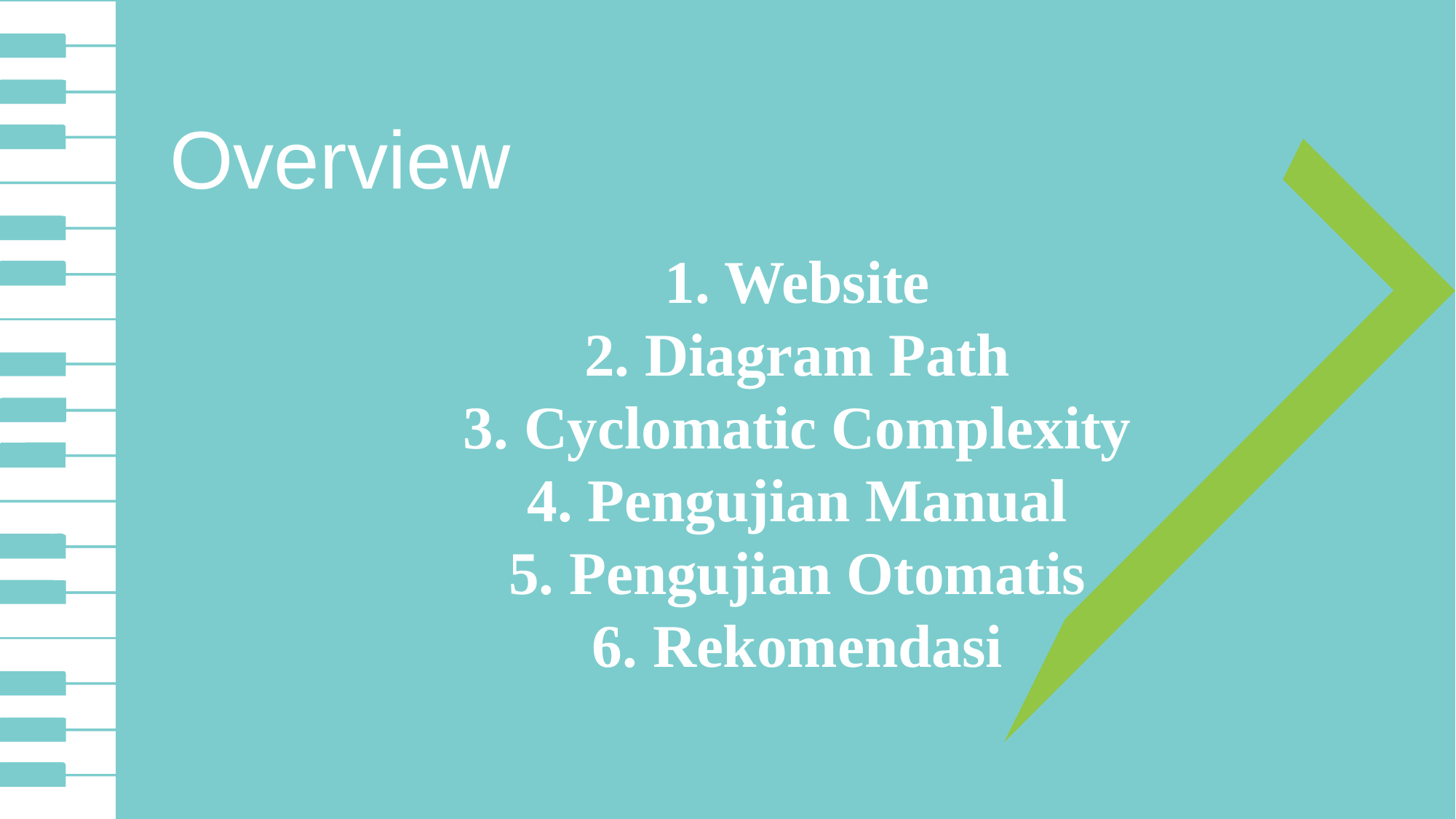

Overview
1. Website
2. Diagram Path
3. Cyclomatic Complexity
4. Pengujian Manual
5. Pengujian Otomatis
6. Rekomendasi